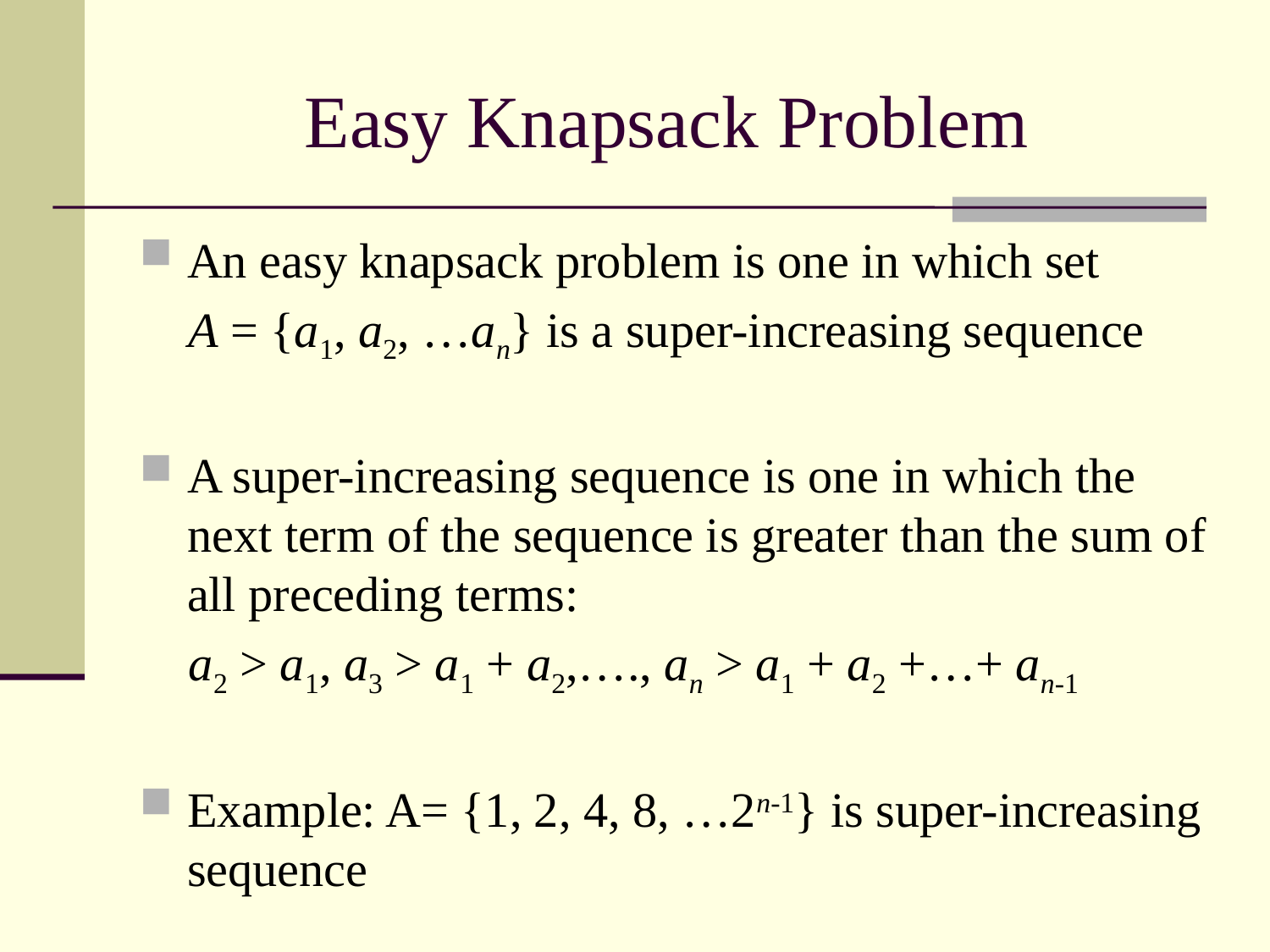

# Easy Knapsack Problem
An easy knapsack problem is one in which set
    A = {a1, a2, …an} is a super-increasing sequence

A super-increasing sequence is one in which the next term of the sequence is greater than the sum of all preceding terms:
    a2 > a1, a3 > a1 + a2,…., an > a1 + a2 +…+ an-1

Example: A= {1, 2, 4, 8, …2n-1} is super-increasing sequence